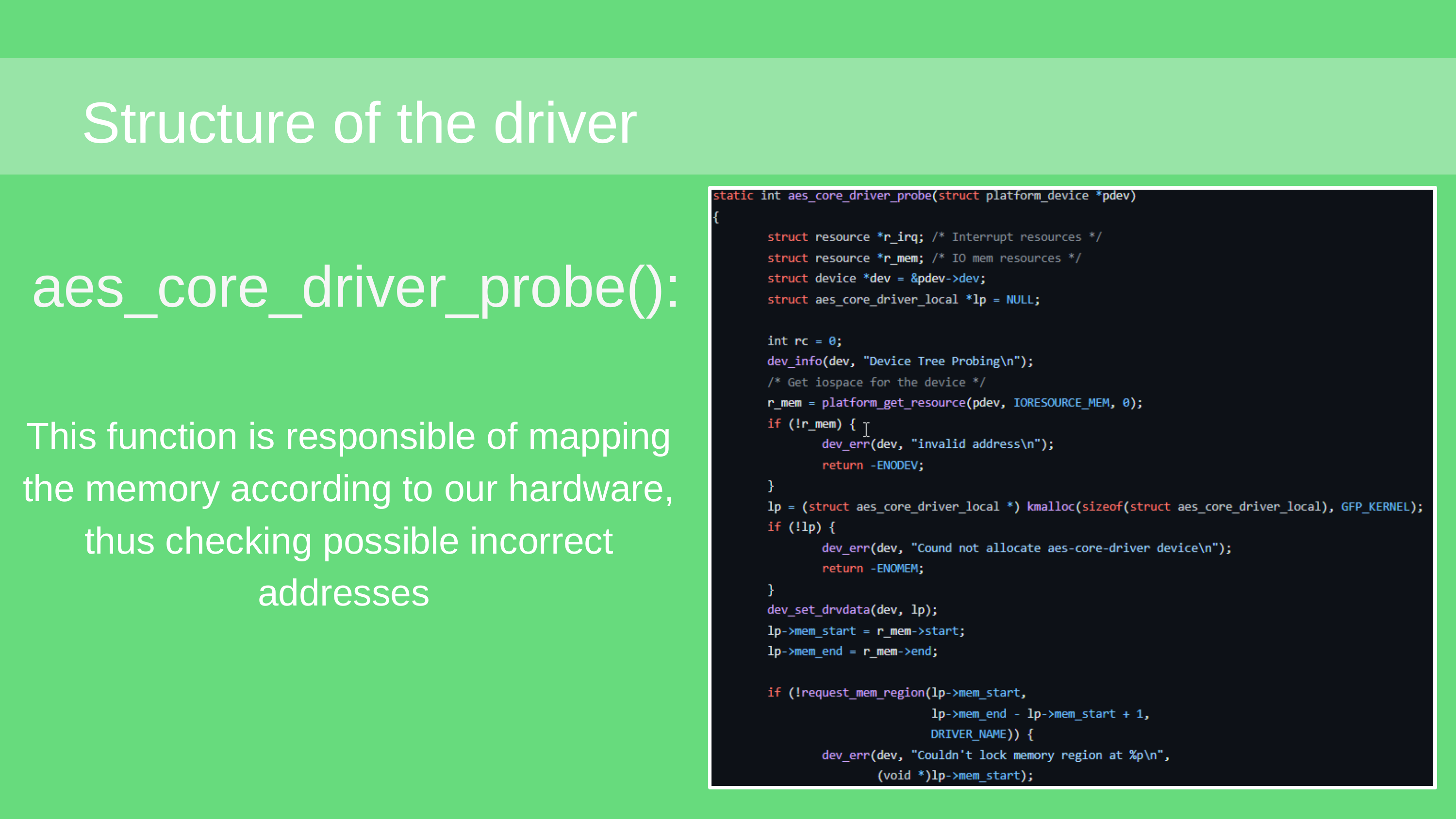

Structure of the driver

aes_core_driver_probe():
This function is responsible of mapping the memory according to our hardware, thus checking possible incorrect addresses